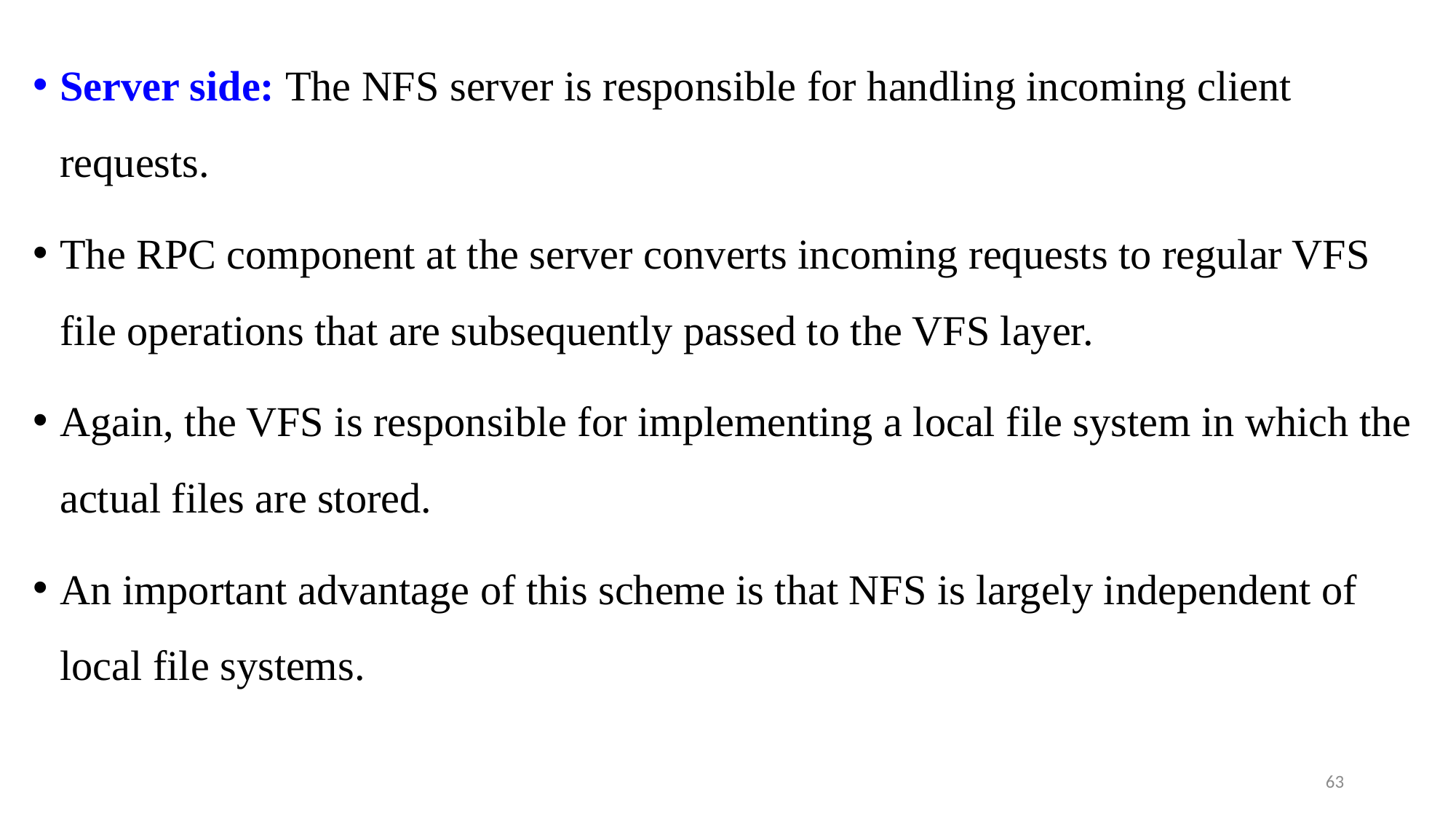

Server side: The NFS server is responsible for handling incoming client requests.
The RPC component at the server converts incoming requests to regular VFS file operations that are subsequently passed to the VFS layer.
Again, the VFS is responsible for implementing a local file system in which the actual files are stored.
An important advantage of this scheme is that NFS is largely independent of local file systems.
63